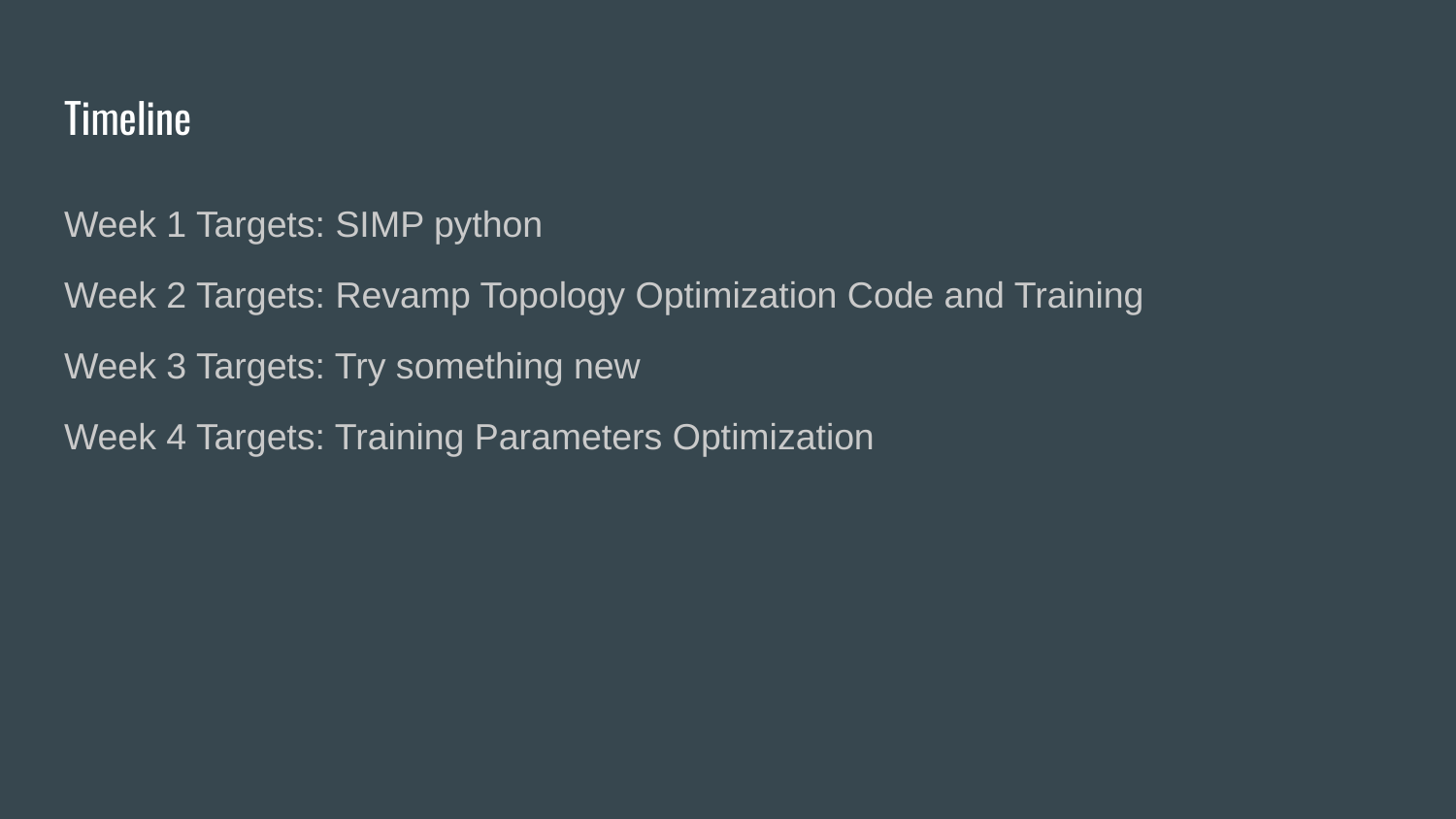

# Timeline
Week 1 Targets: SIMP python
Week 2 Targets: Revamp Topology Optimization Code and Training
Week 3 Targets: Try something new
Week 4 Targets: Training Parameters Optimization